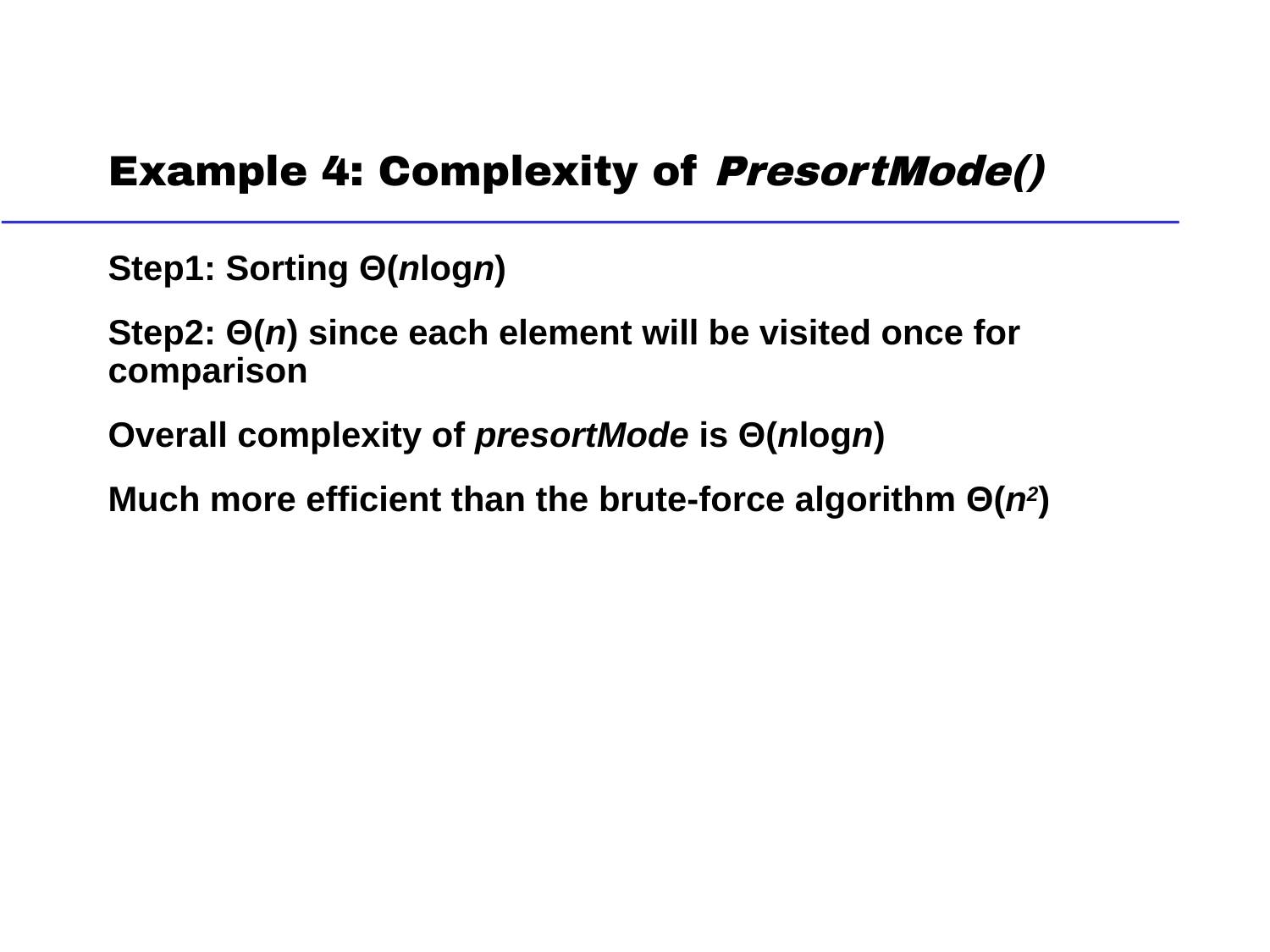

# Example 4: Complexity of PresortMode()
Step1: Sorting Θ(nlogn)
Step2: Θ(n) since each element will be visited once for comparison
Overall complexity of presortMode is Θ(nlogn)
Much more efficient than the brute-force algorithm Θ(n2)